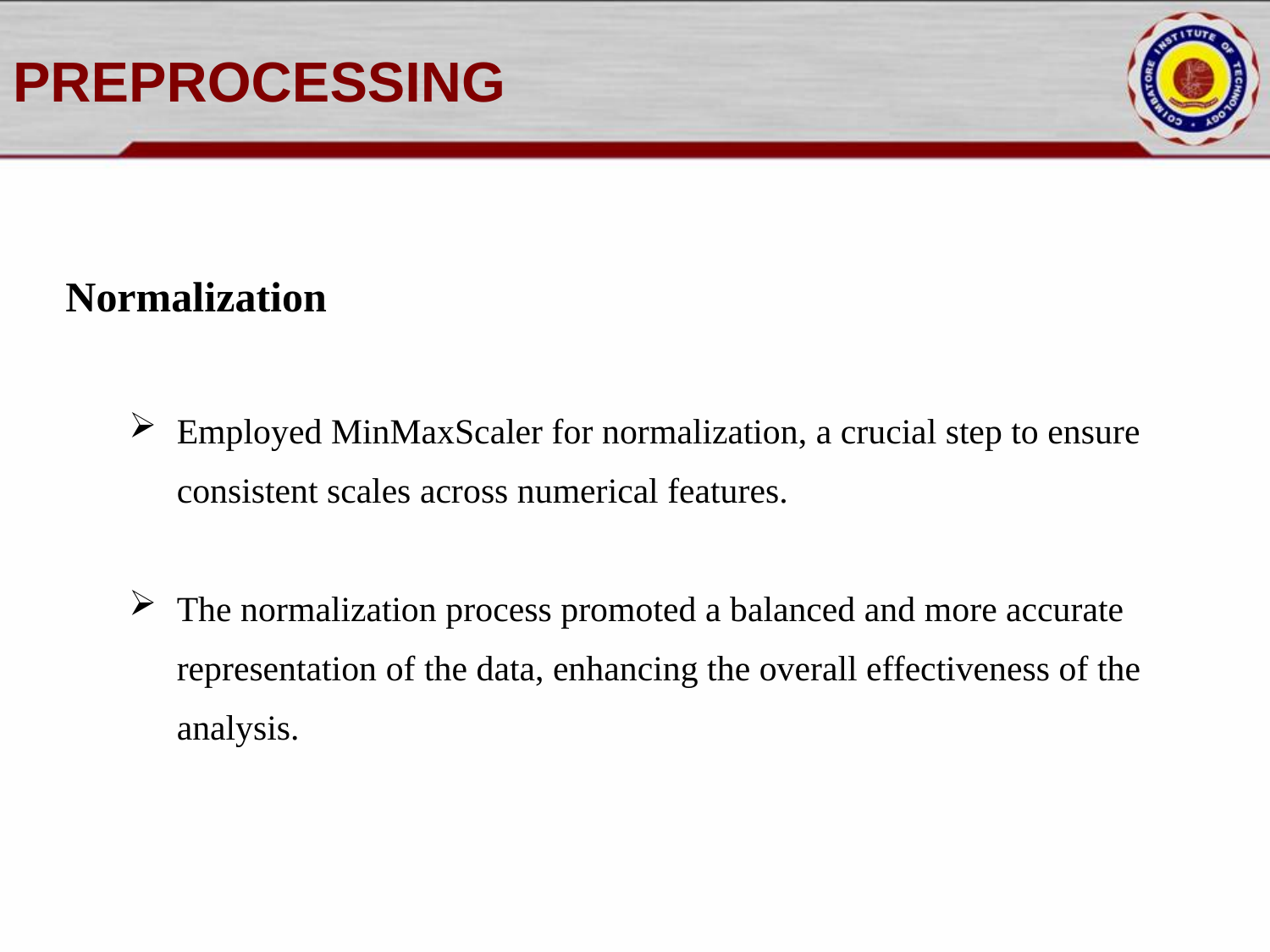

# PREPROCESSING

Normalization

Employed MinMaxScaler for normalization, a crucial step to ensure consistent scales across numerical features.

The normalization process promoted a balanced and more accurate representation of the data, enhancing the overall effectiveness of the analysis.
10